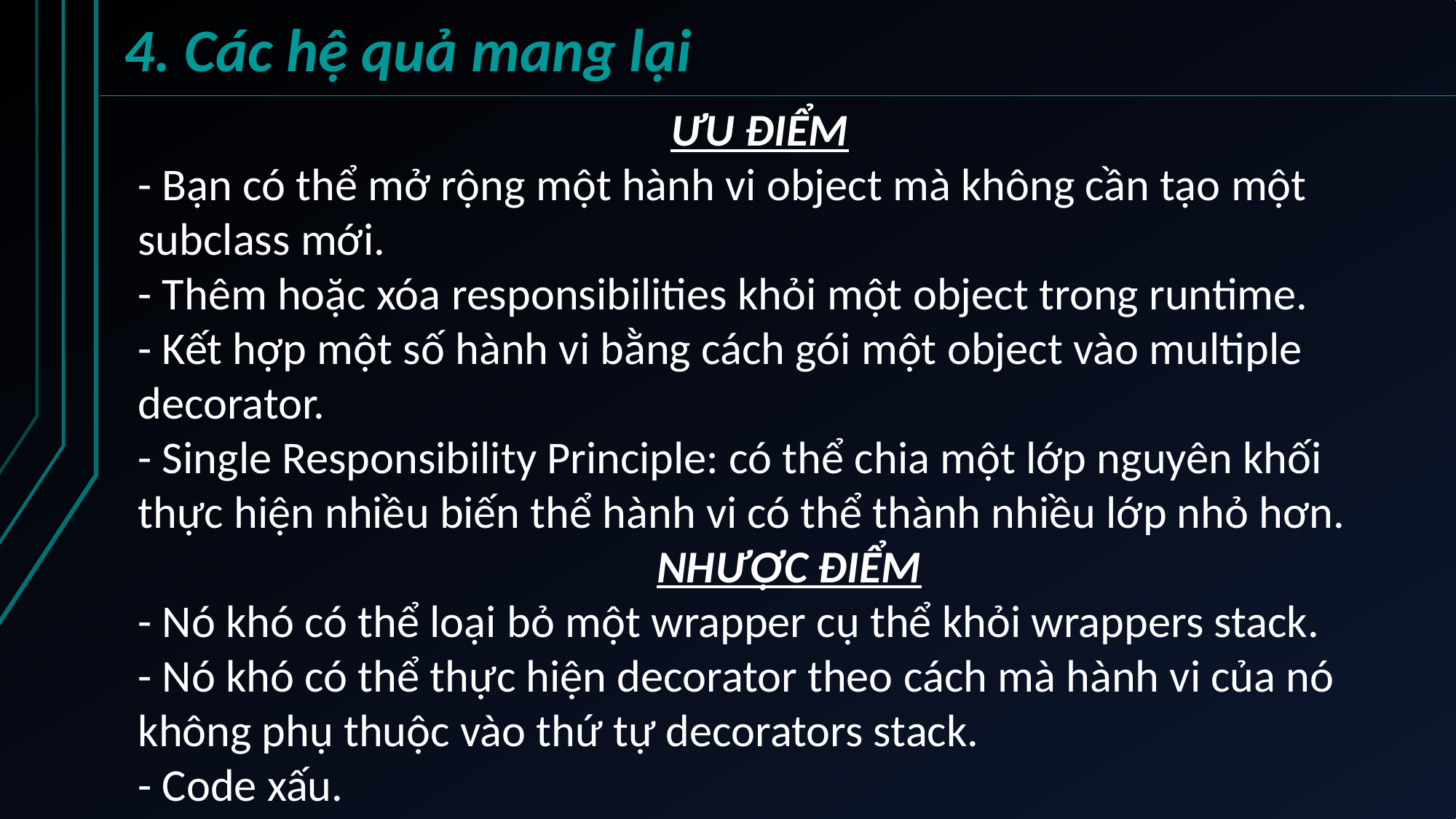

4. Các hệ quả mang lại
ƯU ĐIỂM
- Bạn có thể mở rộng một hành vi object mà không cần tạo một subclass mới.
- Thêm hoặc xóa responsibilities khỏi một object trong runtime.
- Kết hợp một số hành vi bằng cách gói một object vào multiple decorator.
- Single Responsibility Principle: có thể chia một lớp nguyên khối thực hiện nhiều biến thể hành vi có thể thành nhiều lớp nhỏ hơn.
                                                  NHƯỢC ĐIỂM
- Nó khó có thể loại bỏ một wrapper cụ thể khỏi wrappers stack.
- Nó khó có thể thực hiện decorator theo cách mà hành vi của nó không phụ thuộc vào thứ tự decorators stack.
- Code xấu.